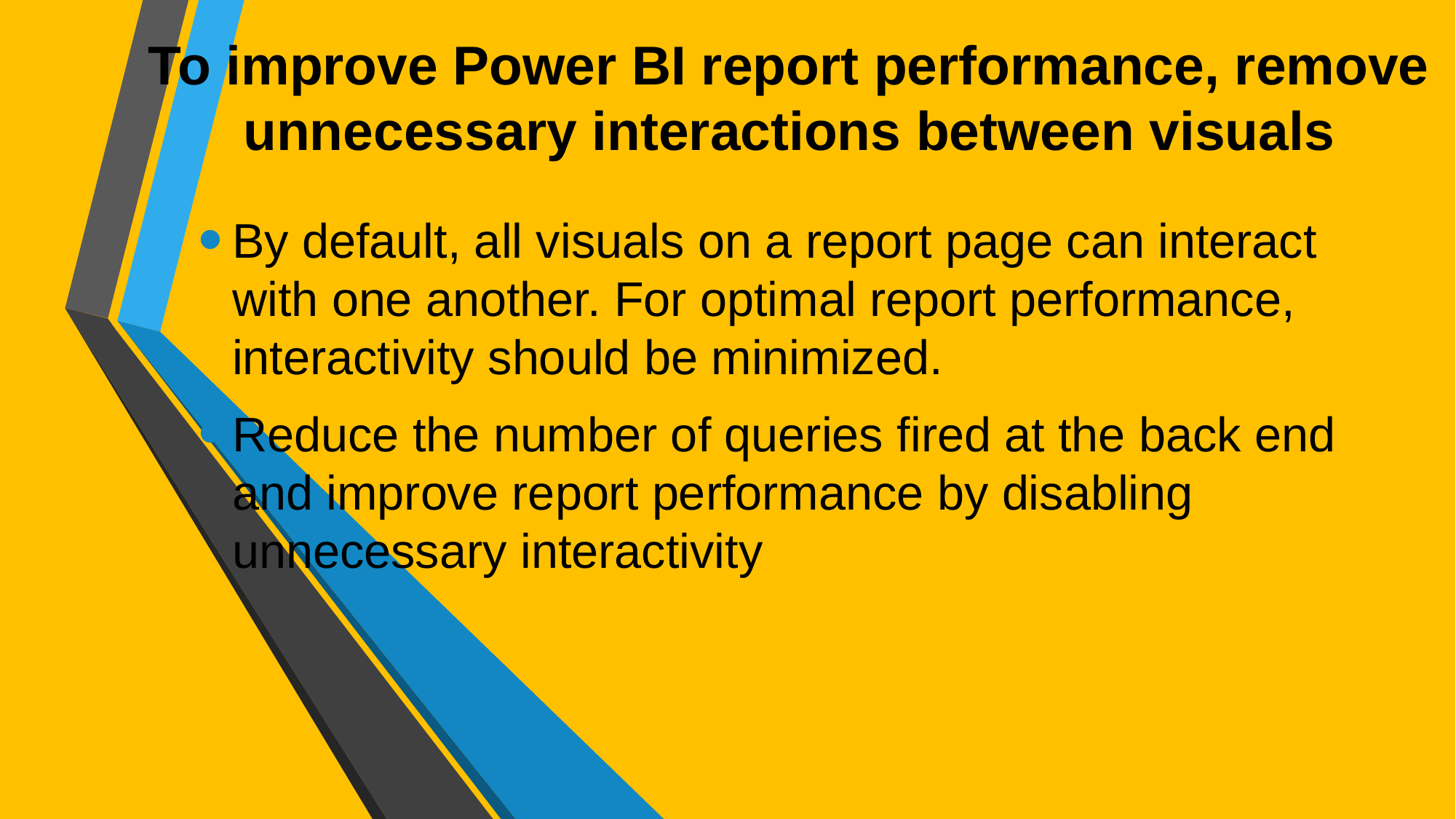

# To improve Power BI report performance, remove unnecessary interactions between visuals
By default, all visuals on a report page can interact with one another. For optimal report performance, interactivity should be minimized.
Reduce the number of queries fired at the back end and improve report performance by disabling unnecessary interactivity